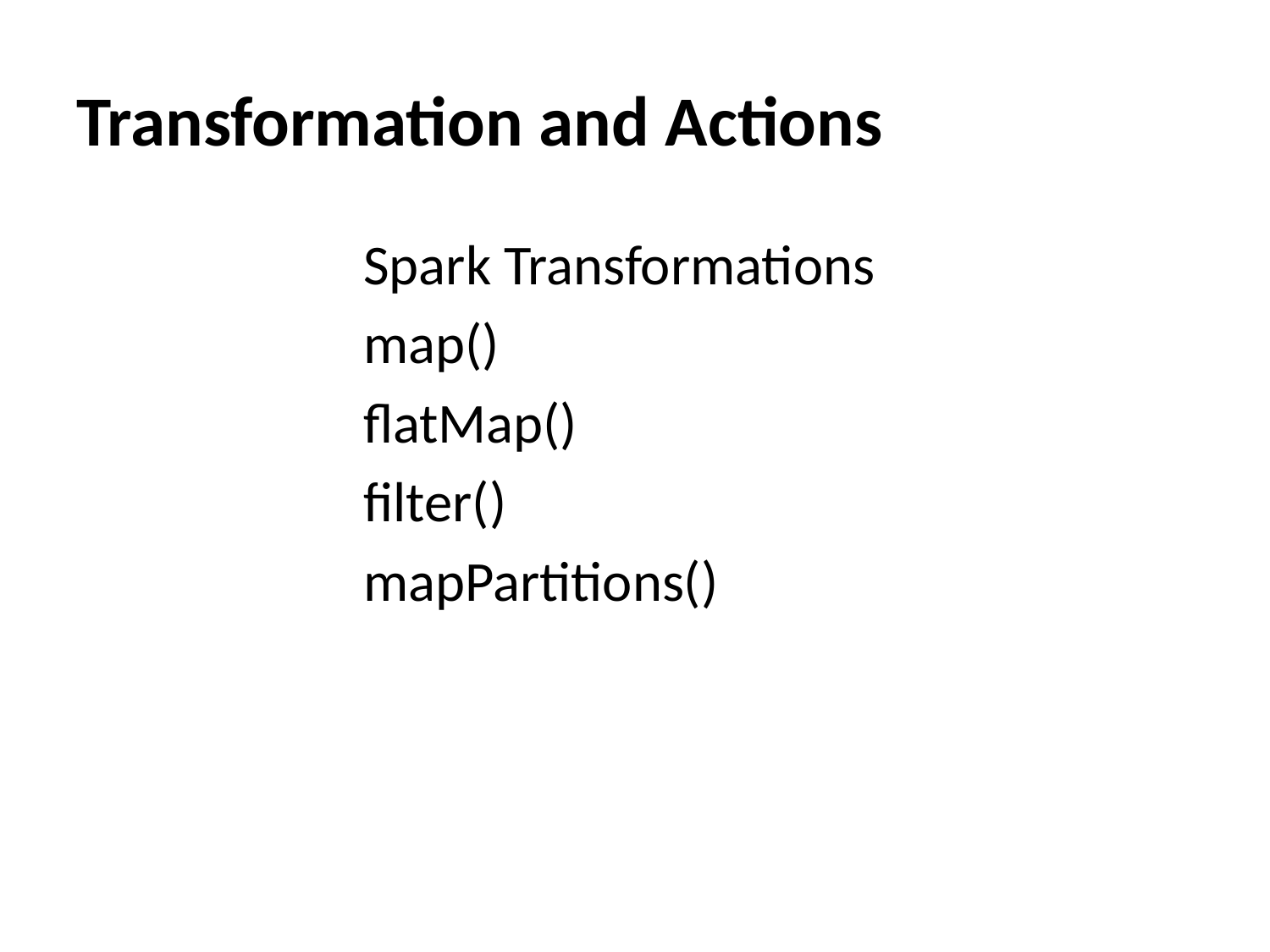

# Transformation and Actions
Spark Transformations
map()
flatMap()
filter()
mapPartitions()